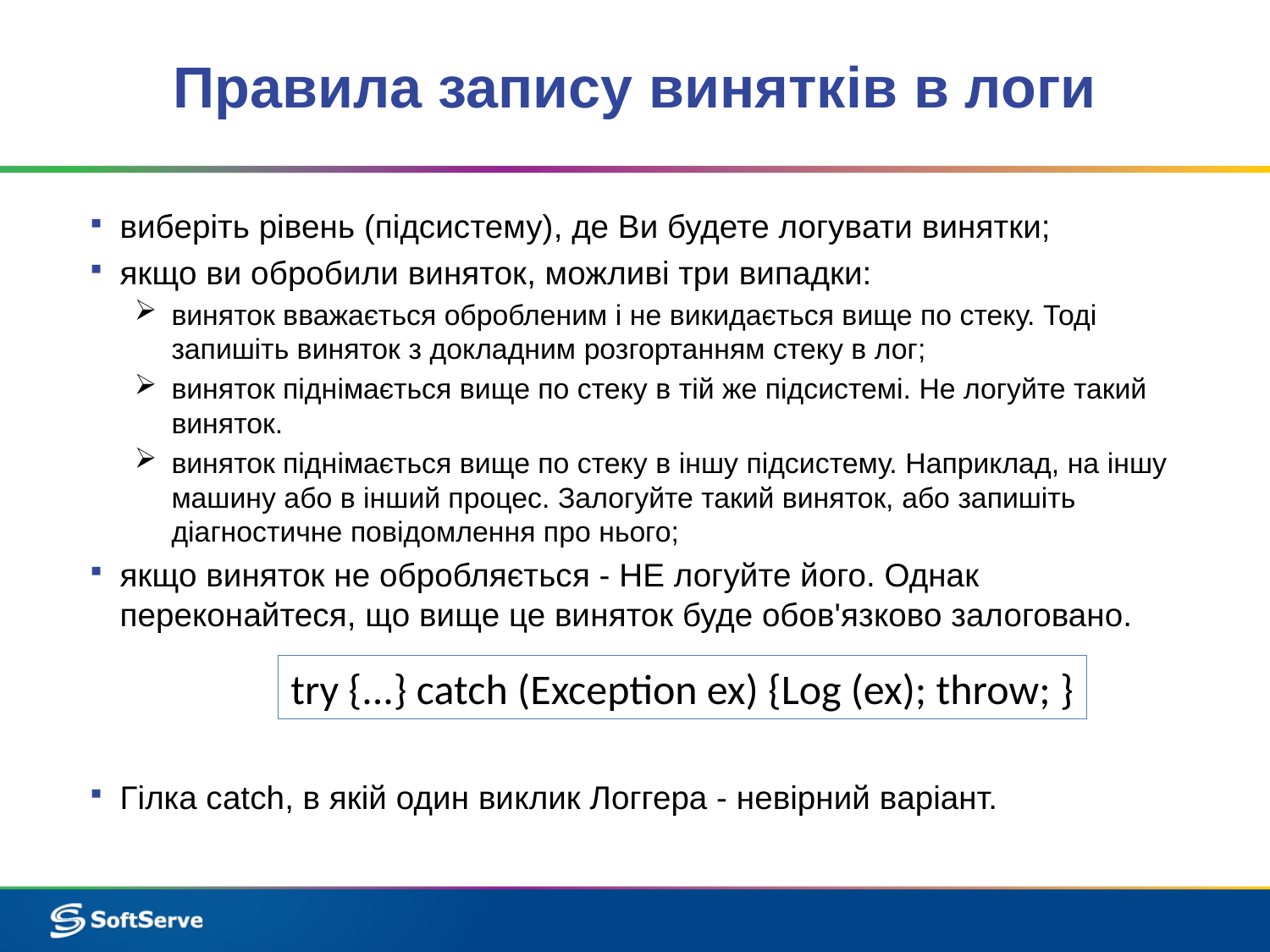

# Правила запису винятків в логи
виберіть рівень (підсистему), де Ви будете логувати винятки;
якщо ви обробили виняток, можливі три випадки:
виняток вважається обробленим і не викидається вище по стеку. Тоді запишіть виняток з докладним розгортанням стеку в лог;
виняток піднімається вище по стеку в тій же підсистемі. Не логуйте такий виняток.
виняток піднімається вище по стеку в іншу підсистему. Наприклад, на іншу машину або в інший процес. Залогуйте такий виняток, або запишіть діагностичне повідомлення про нього;
якщо виняток не обробляється - НЕ логуйте його. Однак переконайтеся, що вище це виняток буде обов'язково залоговано.

Гілка catch, в якій один виклик Логгера - невірний варіант.
try {...} catch (Exception ex) {Log (ex); throw; }